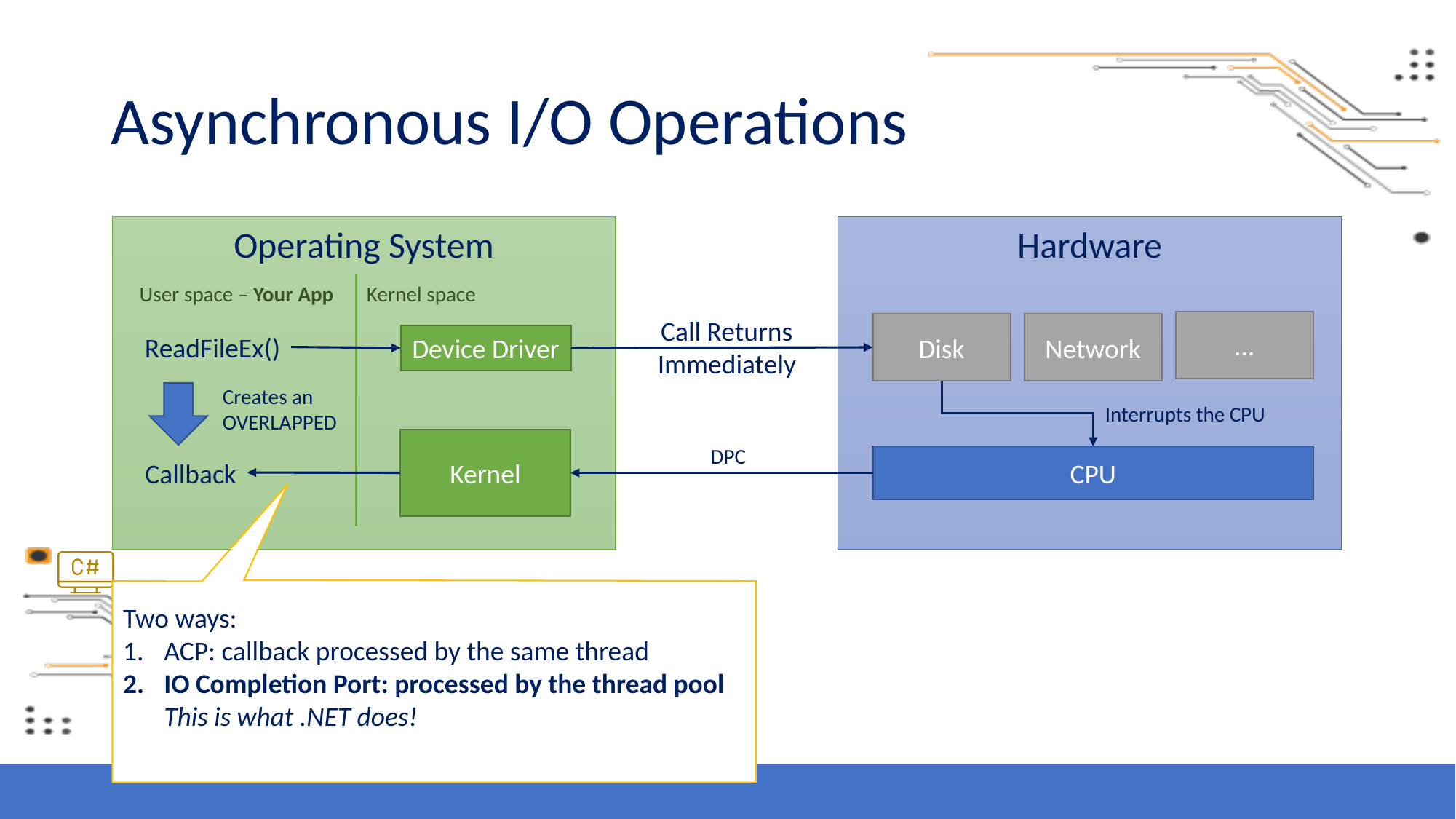

# Asynchronous I/O Operations
Operating System
Hardware

User space – Your App
Kernel space
Call Returns
Immediately
…
Disk
Network
ReadFileEx()
Device Driver
Creates an
OVERLAPPED

Interrupts the CPU
Kernel
DPC
CPU
Callback

Two ways:
ACP: callback processed by the same thread
IO Completion Port: processed by the thread pool
This is what .NET does!